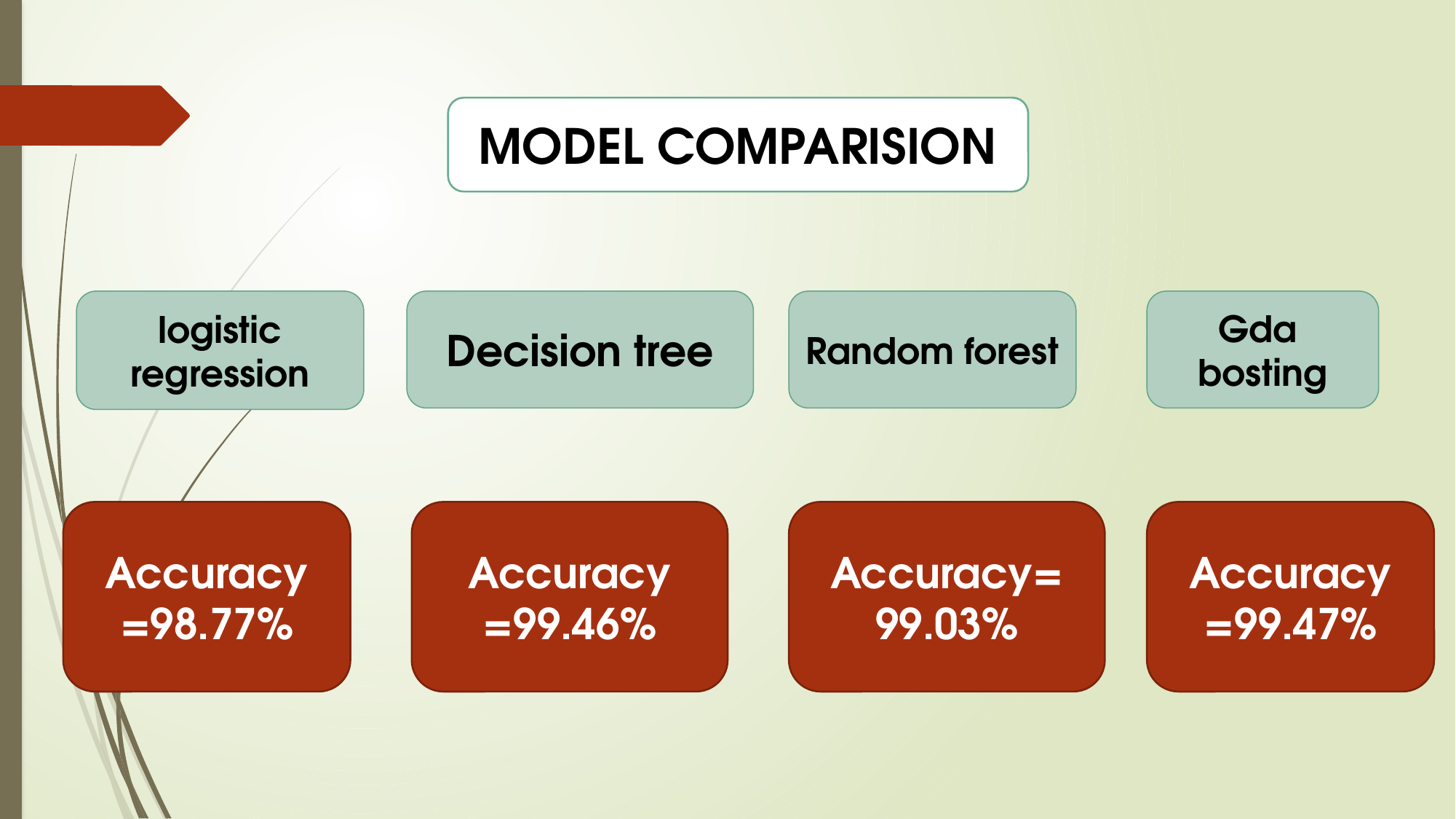

MODEL COMPARISION
logistic regression
Decision tree
Random forest
Gda  bosting
Accuracy =98.77%
Accuracy=
99.03%
Accuracy
=99.47%
Accuracy
=99.46%